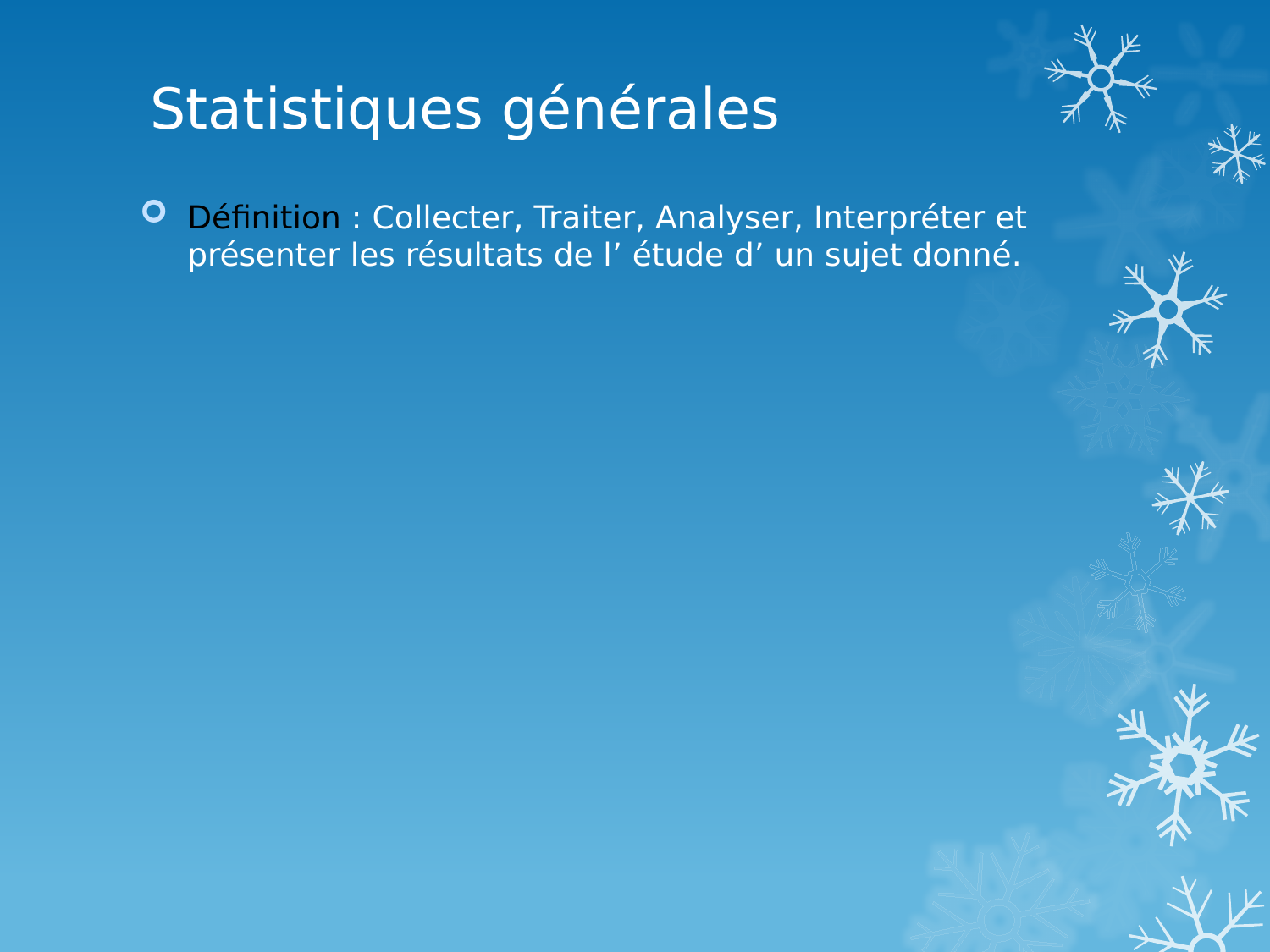

# Statistiques générales
Définition : Collecter, Traiter, Analyser, Interpréter et présenter les résultats de l’ étude d’ un sujet donné.